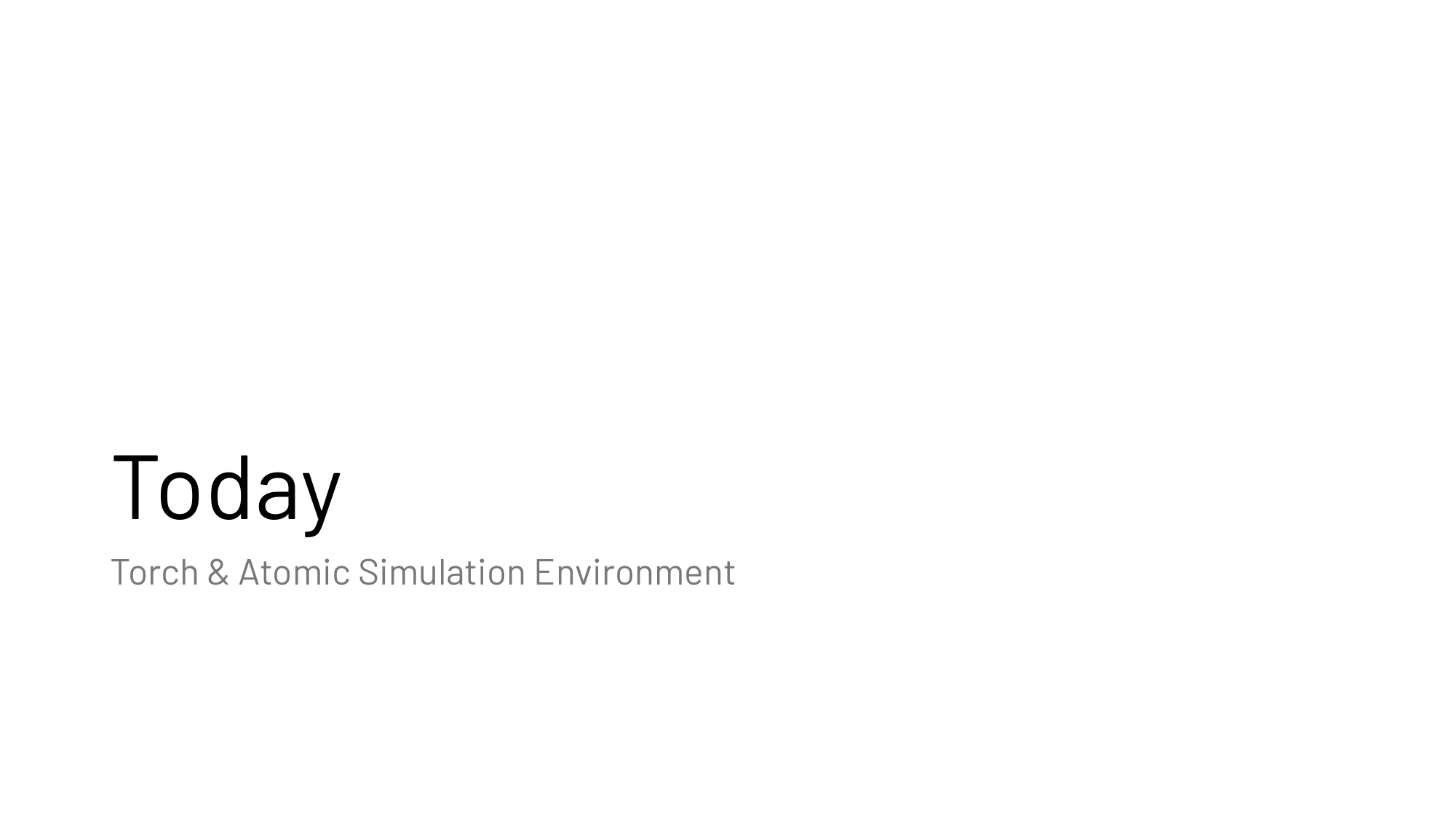

# Today
Torch & Atomic Simulation Environment